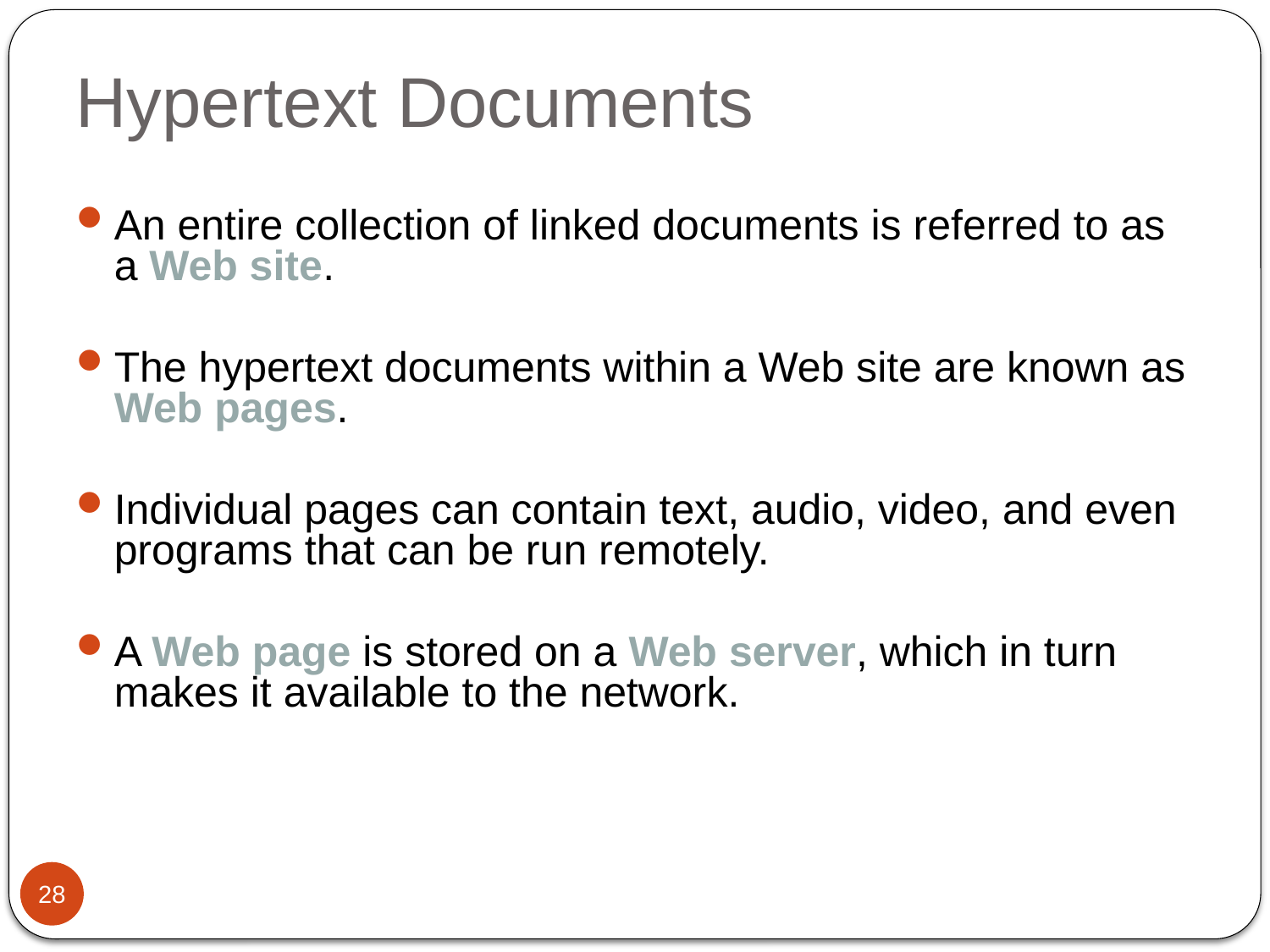

# Hypertext Documents
An entire collection of linked documents is referred to as a Web site.

The hypertext documents within a Web site are known as Web pages.

Individual pages can contain text, audio, video, and even programs that can be run remotely.

A Web page is stored on a Web server, which in turn makes it available to the network.

28